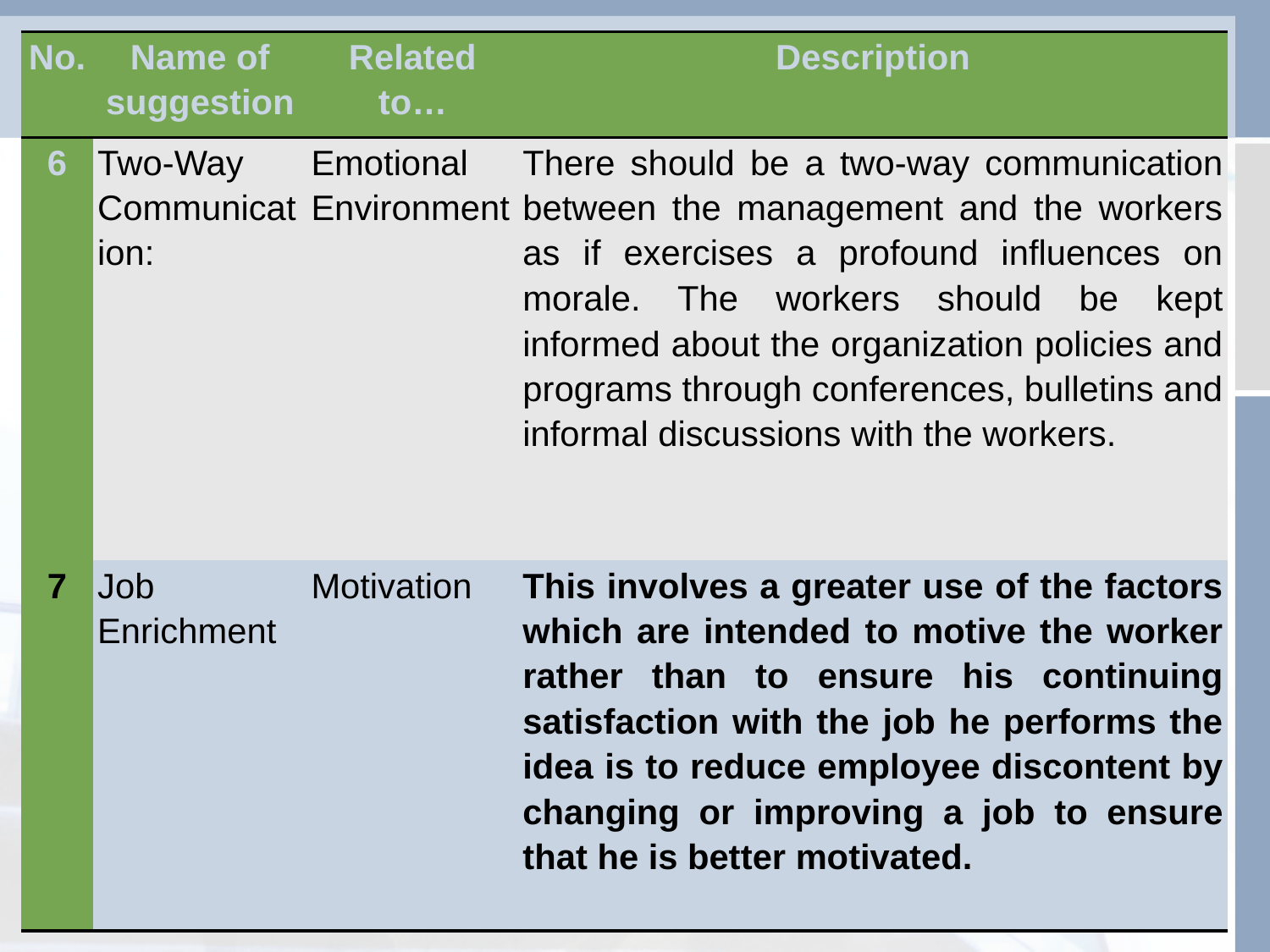

| No. | Name of suggestion | Related to… | Description |
| --- | --- | --- | --- |
| 6 | Two-Way Communication: | Emotional Environment | There should be a two-way communication between the management and the workers as if exercises a profound influences on morale. The workers should be kept informed about the organization policies and programs through conferences, bulletins and informal discussions with the workers. |
| 7 | Job Enrichment | Motivation | This involves a greater use of the factors which are intended to motive the worker rather than to ensure his continuing satisfaction with the job he performs the idea is to reduce employee discontent by changing or improving a job to ensure that he is better motivated. |